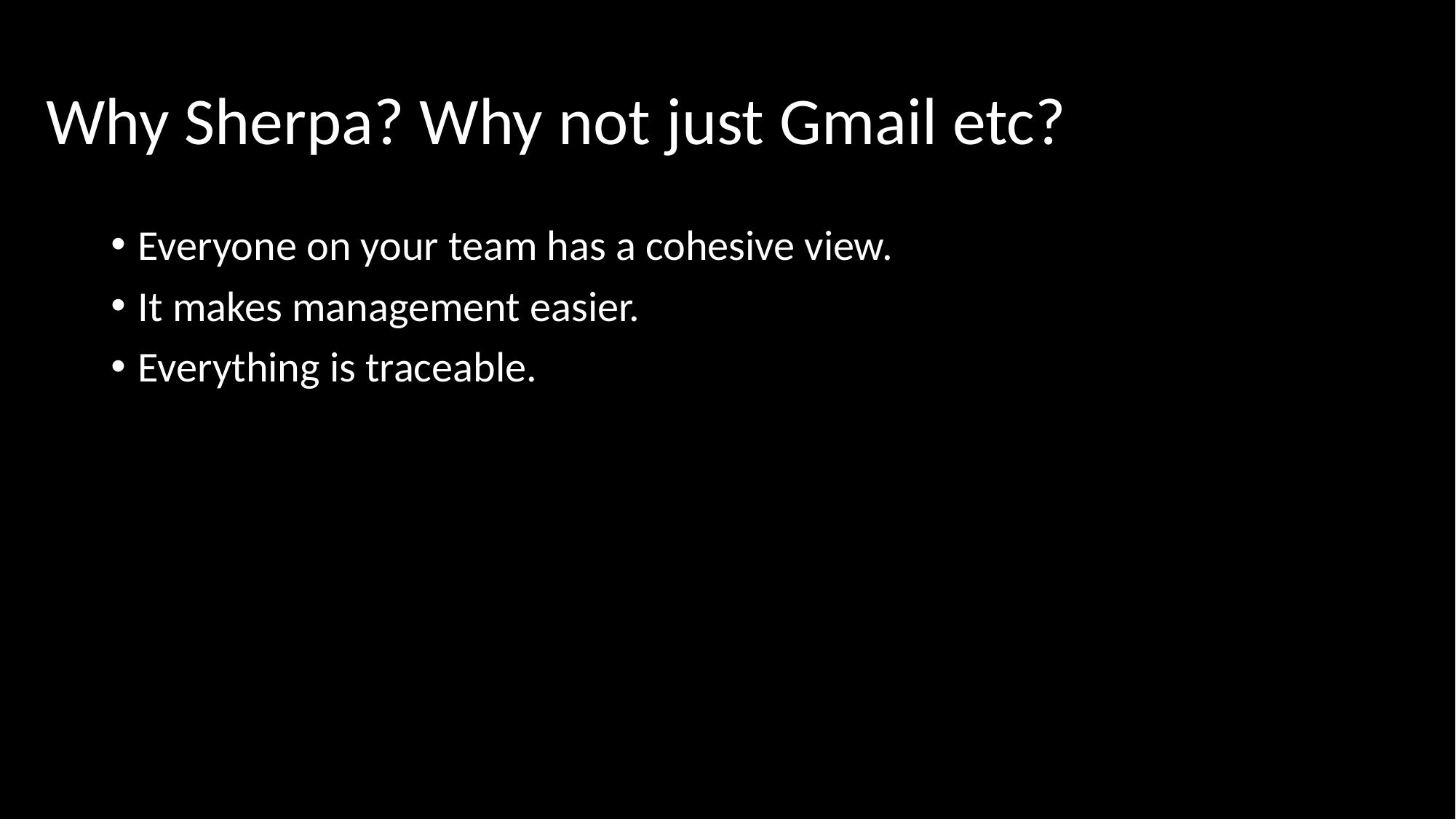

# Why Sherpa? Why not just Gmail etc?
Everyone on your team has a cohesive view.
It makes management easier.
Everything is traceable.